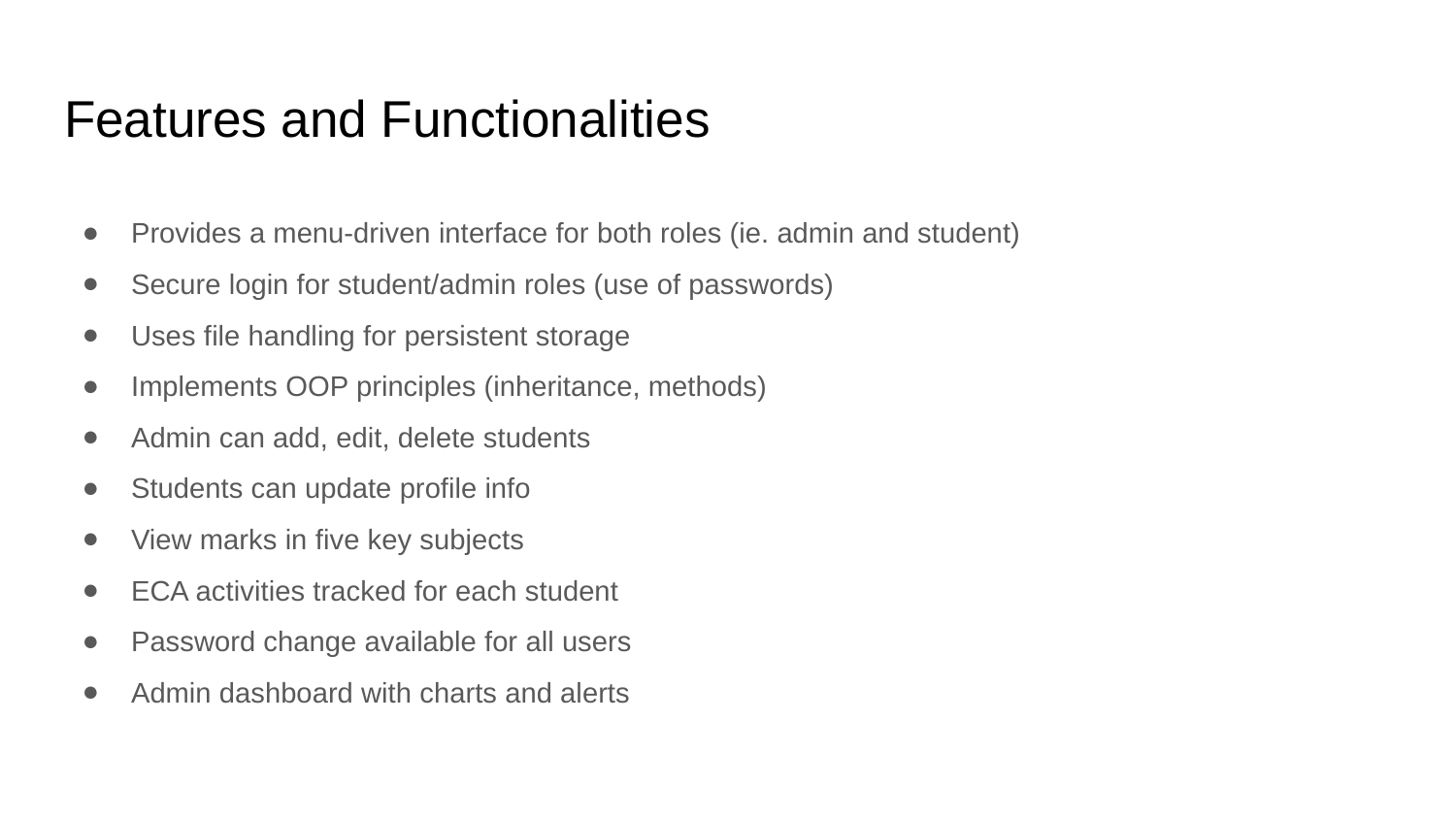

# Features and Functionalities
Provides a menu-driven interface for both roles (ie. admin and student)
Secure login for student/admin roles (use of passwords)
Uses file handling for persistent storage
Implements OOP principles (inheritance, methods)
Admin can add, edit, delete students
Students can update profile info
View marks in five key subjects
ECA activities tracked for each student
Password change available for all users
Admin dashboard with charts and alerts